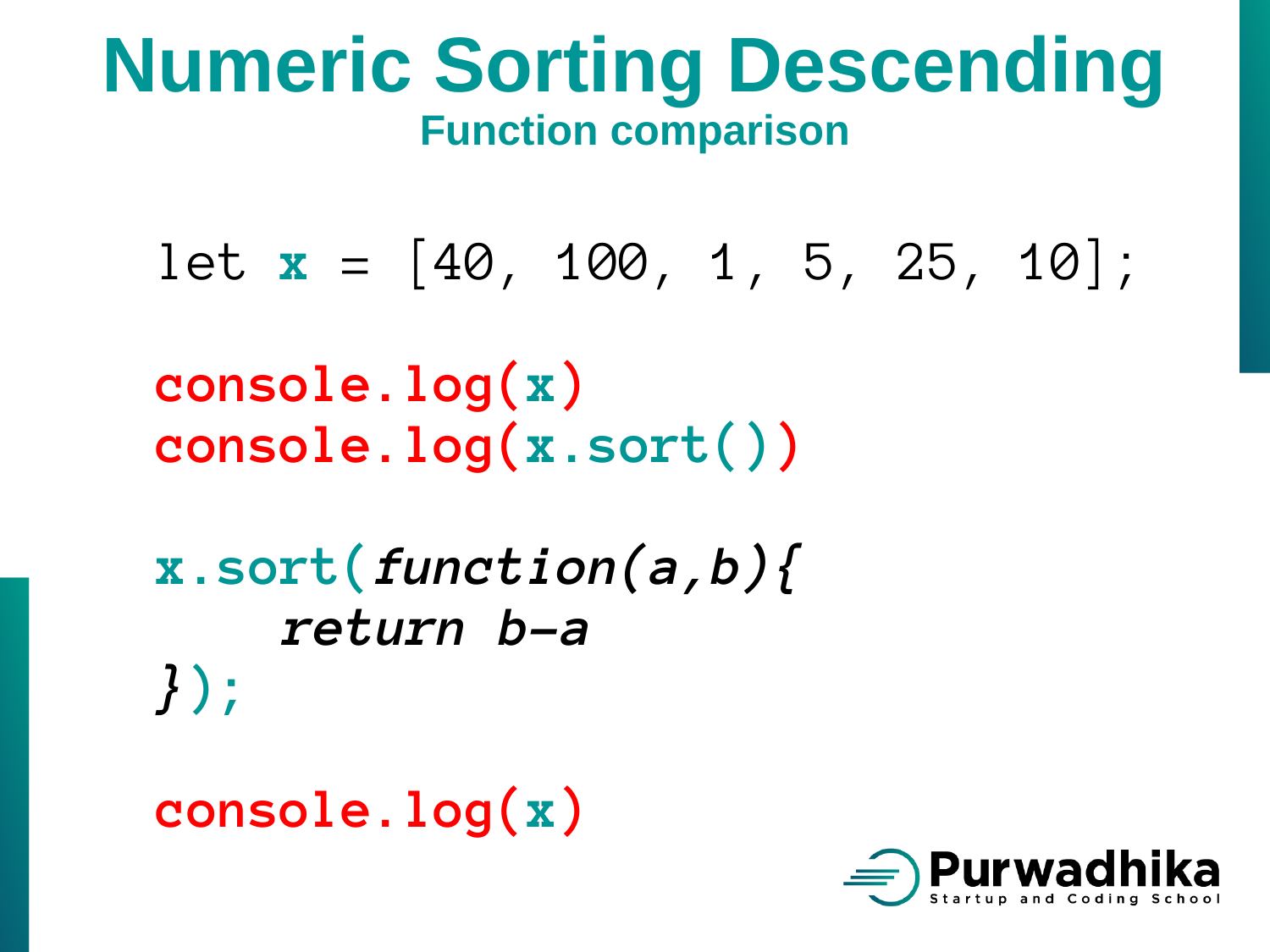

Numeric Sorting Descending
Function comparison
let x = [40, 100, 1, 5, 25, 10];
console.log(x)
console.log(x.sort())
x.sort(function(a,b){
	return b-a
});
console.log(x)